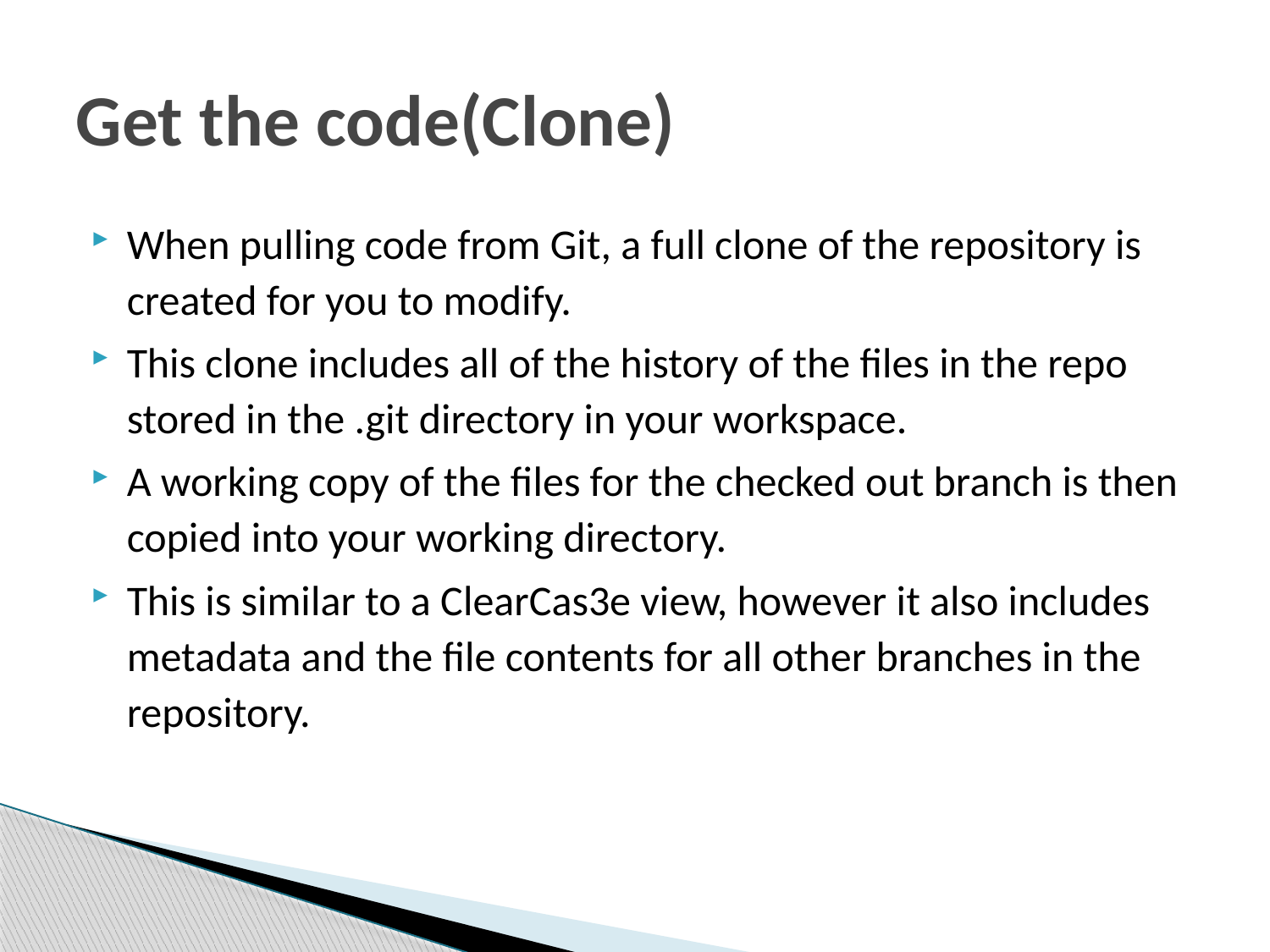

# Get the code(Clone)
When pulling code from Git, a full clone of the repository is created for you to modify.
This clone includes all of the history of the files in the repo stored in the .git directory in your workspace.
A working copy of the files for the checked out branch is then copied into your working directory.
This is similar to a ClearCas3e view, however it also includes metadata and the file contents for all other branches in the repository.